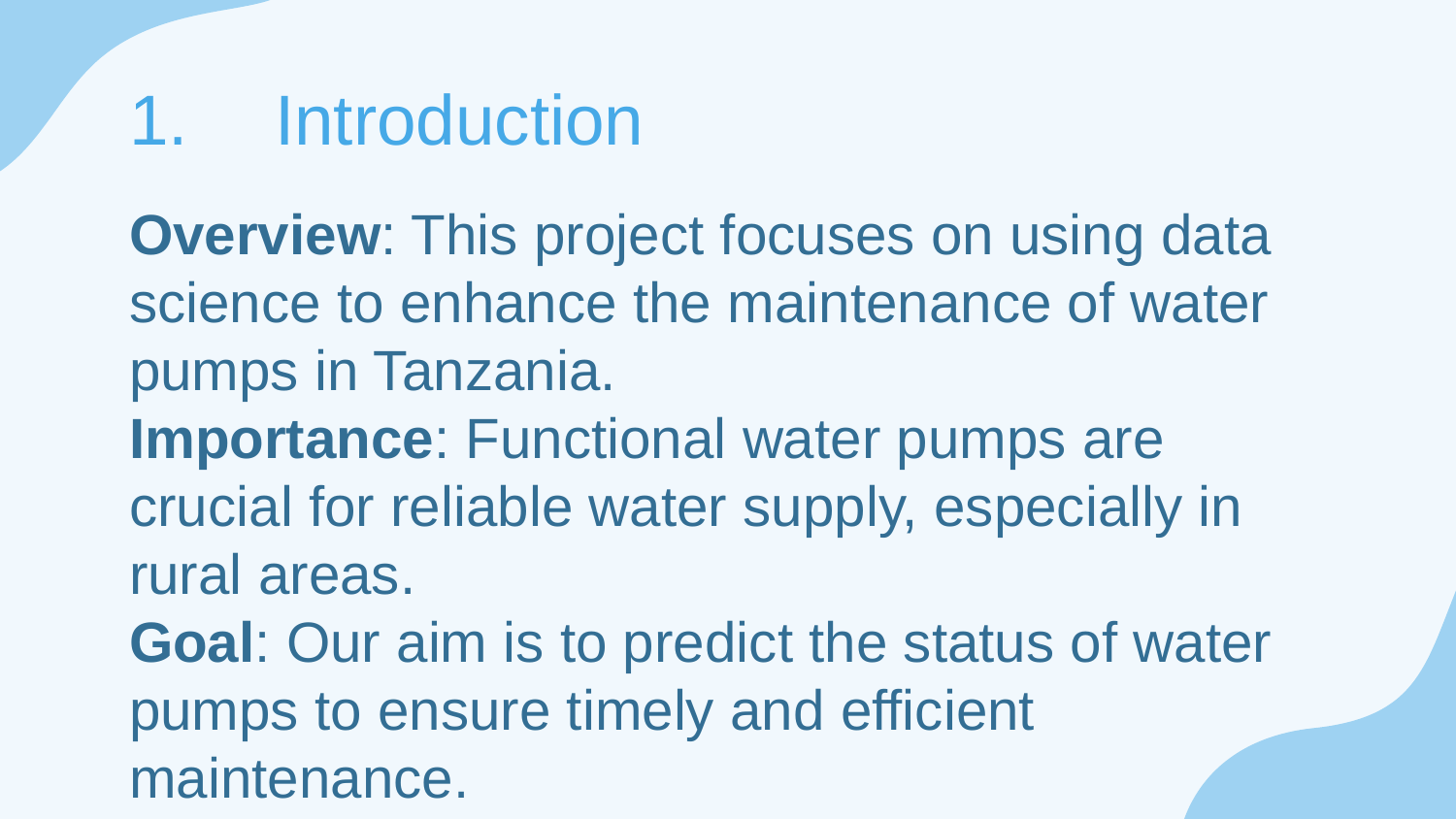

# 1.	Introduction
Overview: This project focuses on using data science to enhance the maintenance of water pumps in Tanzania.
Importance: Functional water pumps are crucial for reliable water supply, especially in rural areas.
Goal: Our aim is to predict the status of water pumps to ensure timely and efficient maintenance.